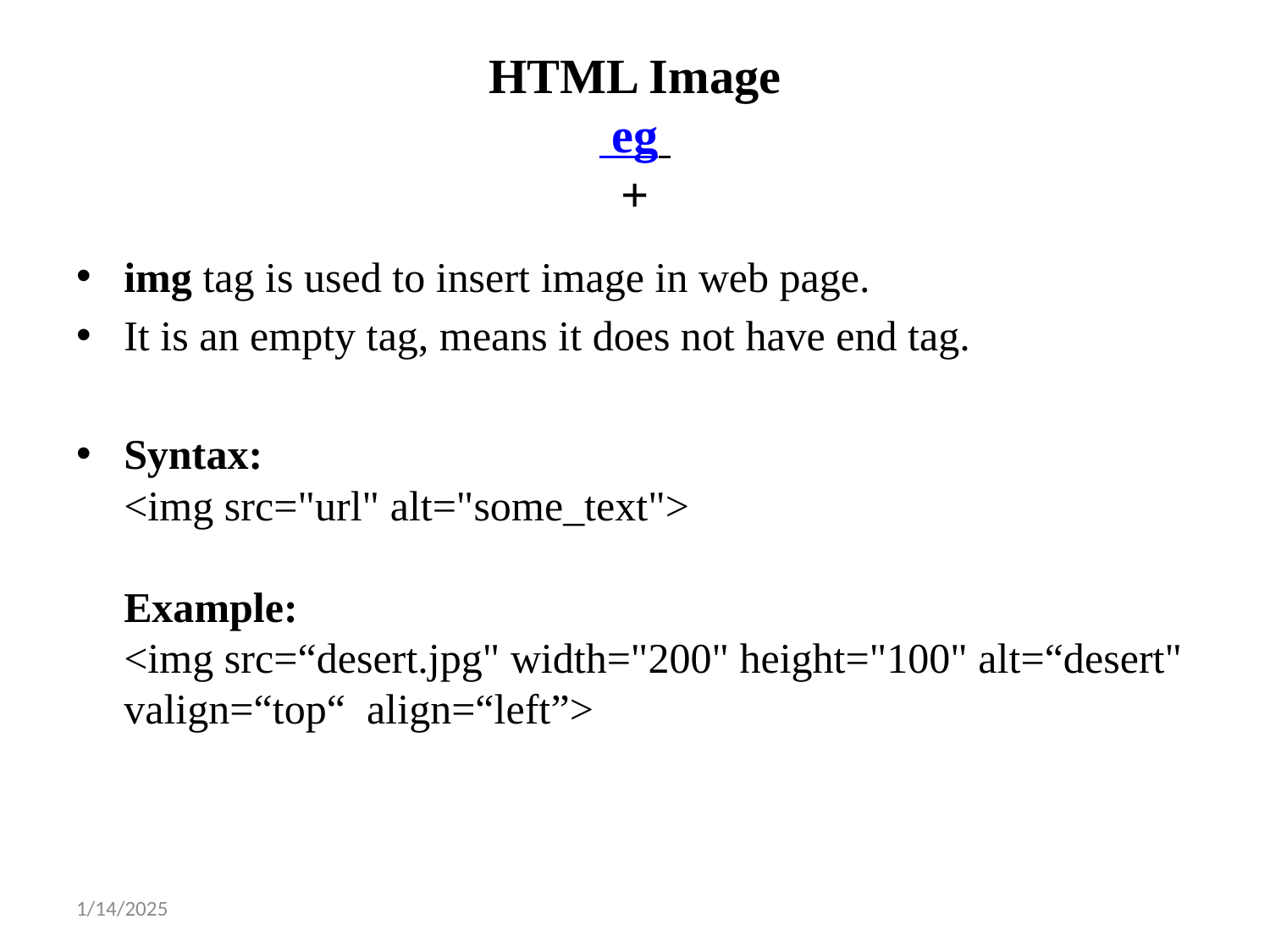

# HTML Image eg +
img tag is used to insert image in web page.
It is an empty tag, means it does not have end tag.

Syntax:
<img src="url" alt="some_text">
Example:
<img src=“desert.jpg" width="200" height="100" alt=“desert" valign=“top“  align=“left”>
1/14/2025